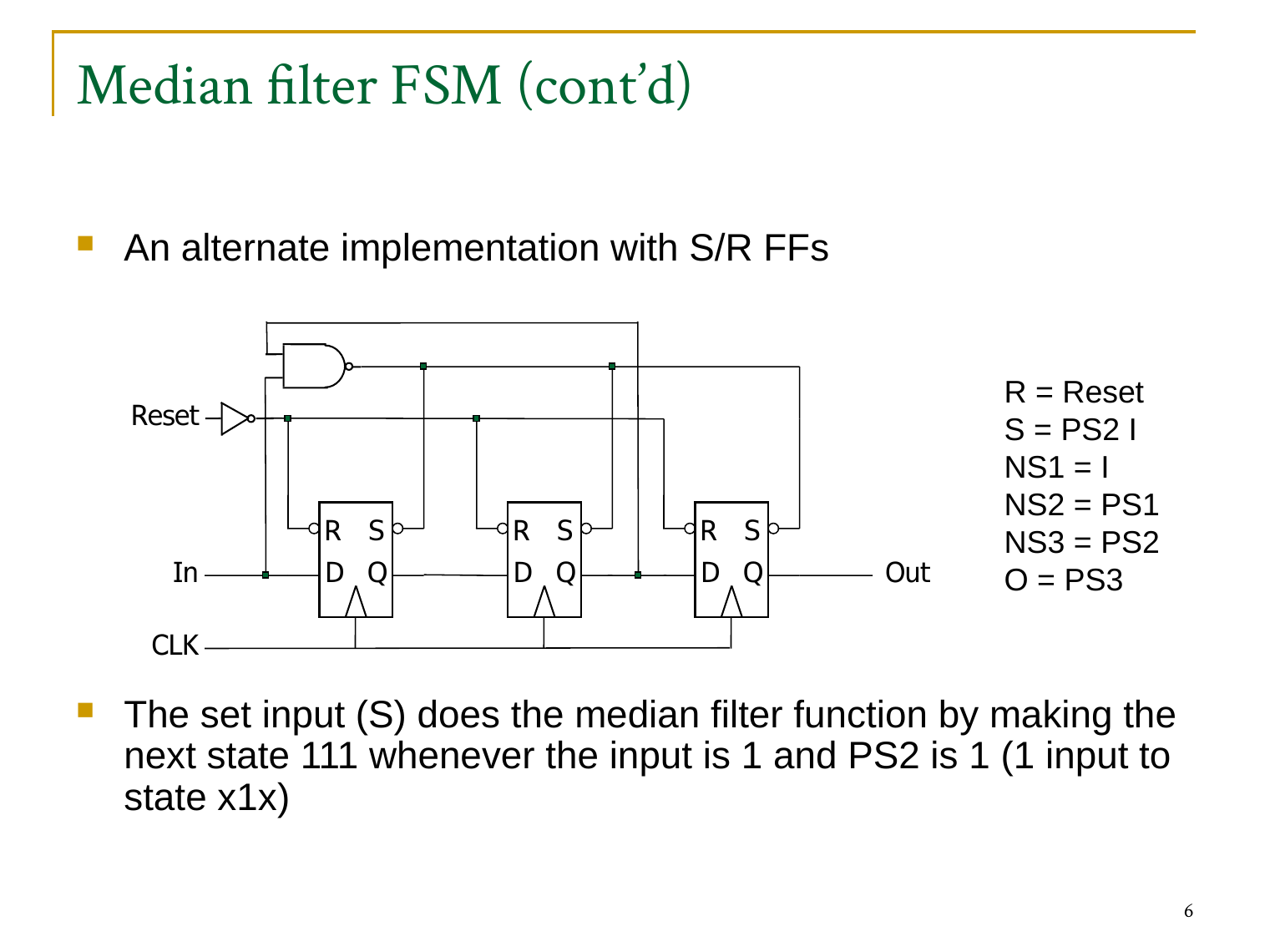

# Median filter FSM (cont’d)
An alternate implementation with S/R FFs
The set input (S) does the median filter function by making the next state 111 whenever the input is 1 and PS2 is 1 (1 input to state x1x)

Reset

R
S

D
Q

R
S

D
Q

R
S

D
Q

In
Out

CLK

R = Reset
S = PS2 I
NS1 = I
NS2 = PS1
NS3 = PS2
O = PS3
6